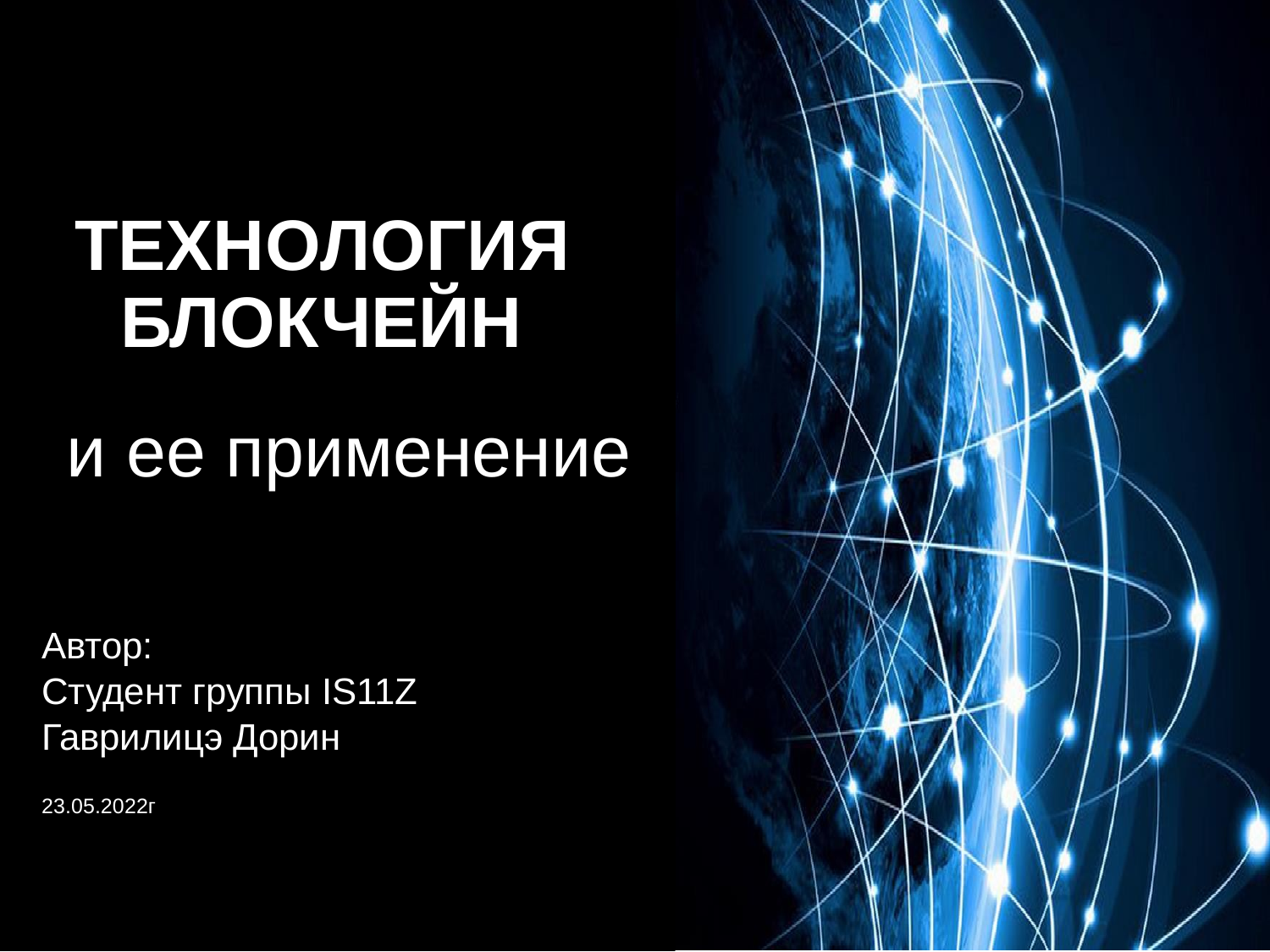

# ТЕХНОЛОГИЯ  БЛОКЧЕЙН
и ее применение
Автор:
Студент группы IS11Z
Гаврилицэ Дорин
23.05.2022г